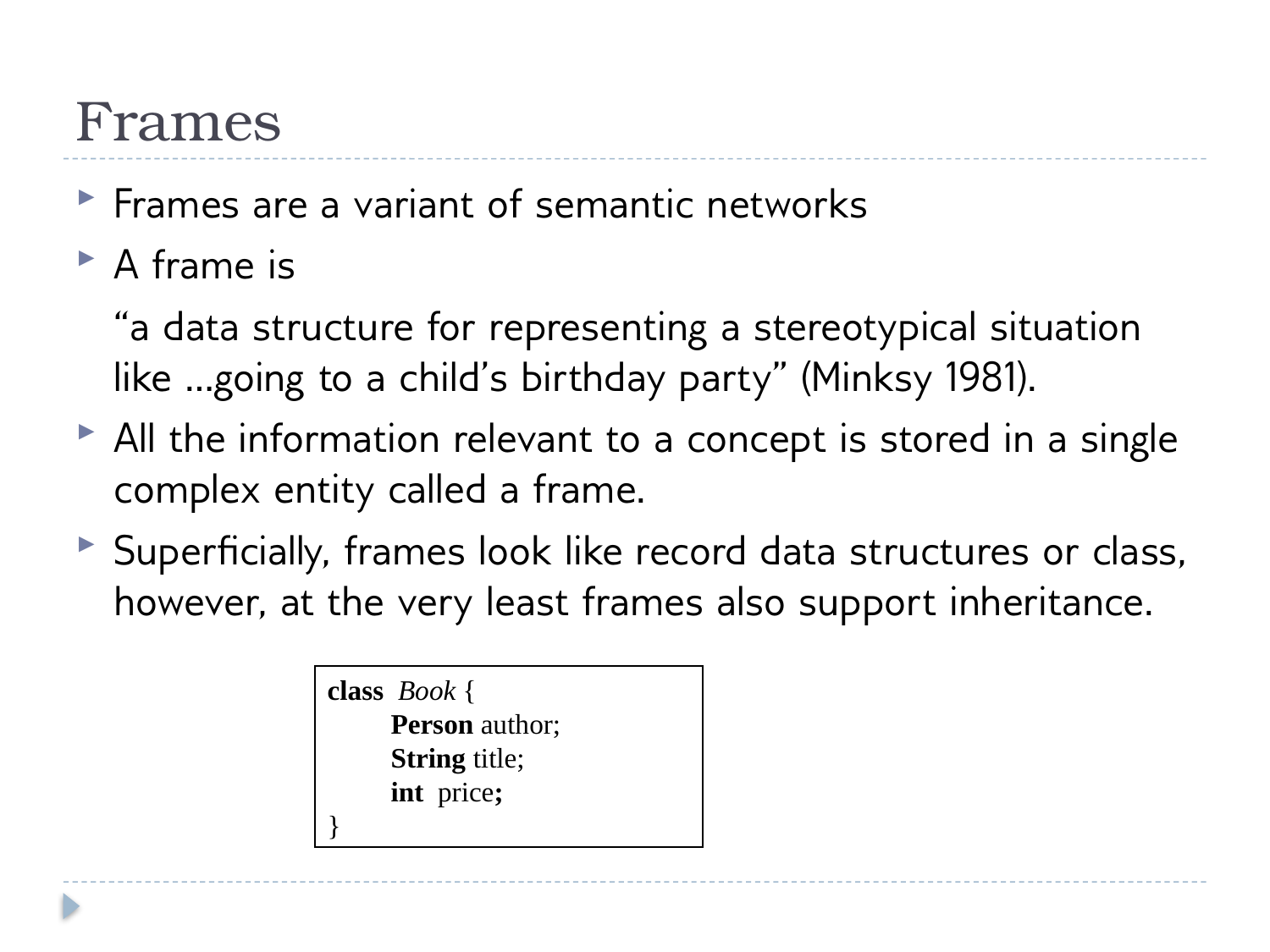

# Frames
Frames are a variant of semantic networks
A frame is
	“a data structure for representing a stereotypical situation like …going to a child’s birthday party” (Minksy 1981).
All the information relevant to a concept is stored in a single complex entity called a frame.
Superficially, frames look like record data structures or class, however, at the very least frames also support inheritance.
class  Book {
Person author;
String title;
int  price;
}